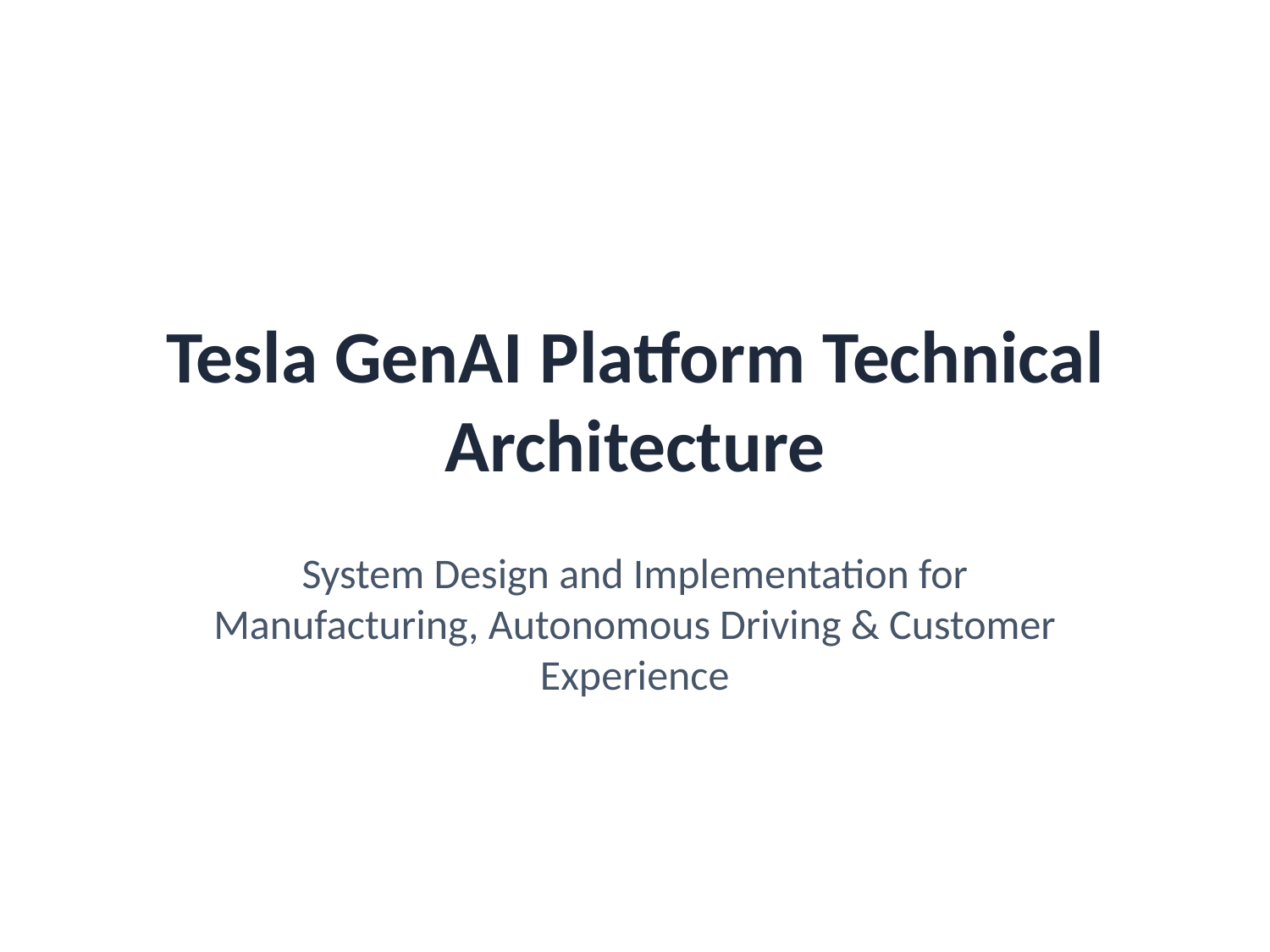

# Tesla GenAI Platform Technical Architecture
System Design and Implementation for Manufacturing, Autonomous Driving & Customer Experience